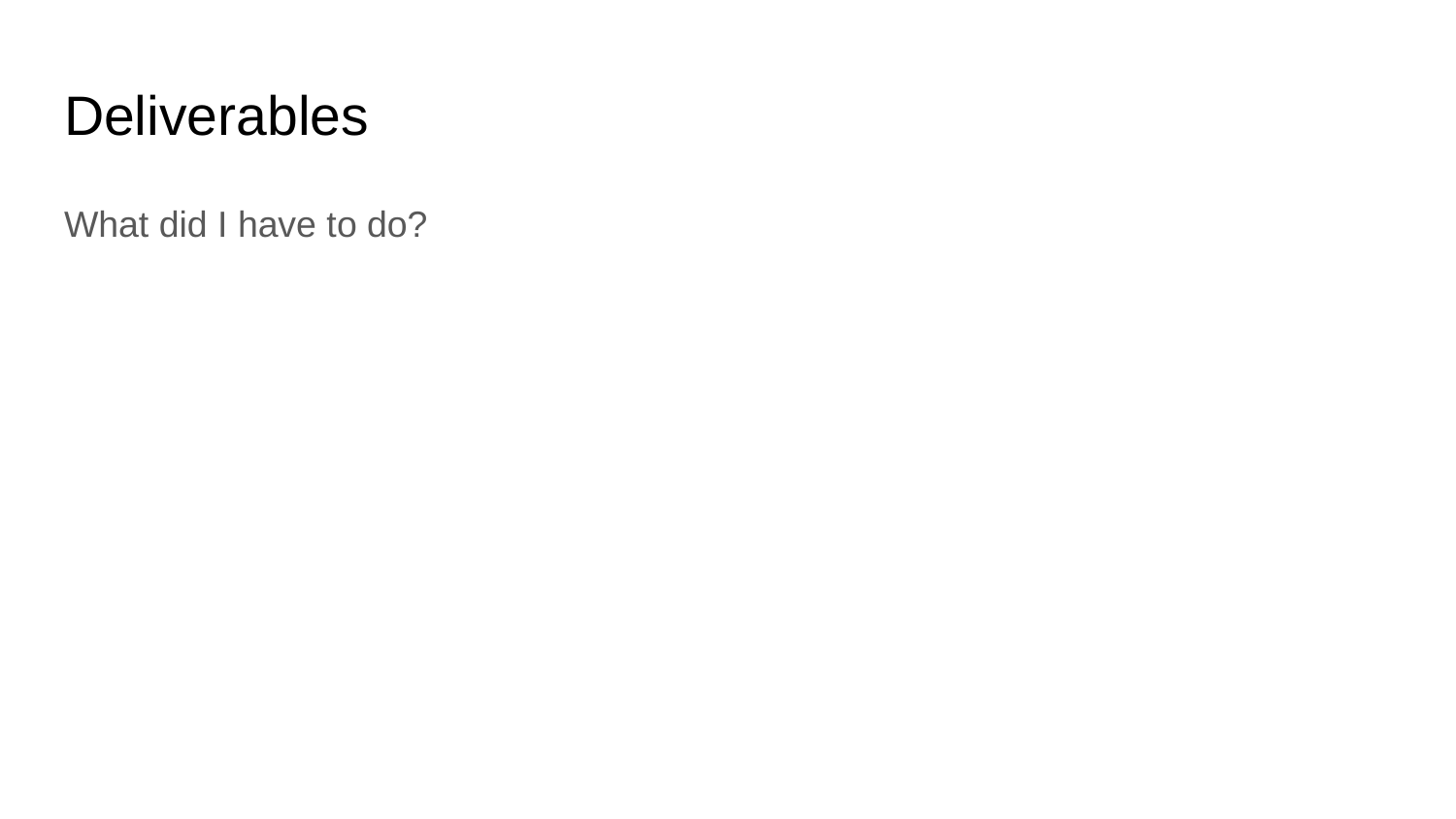

# Deliverables
What did I have to do?